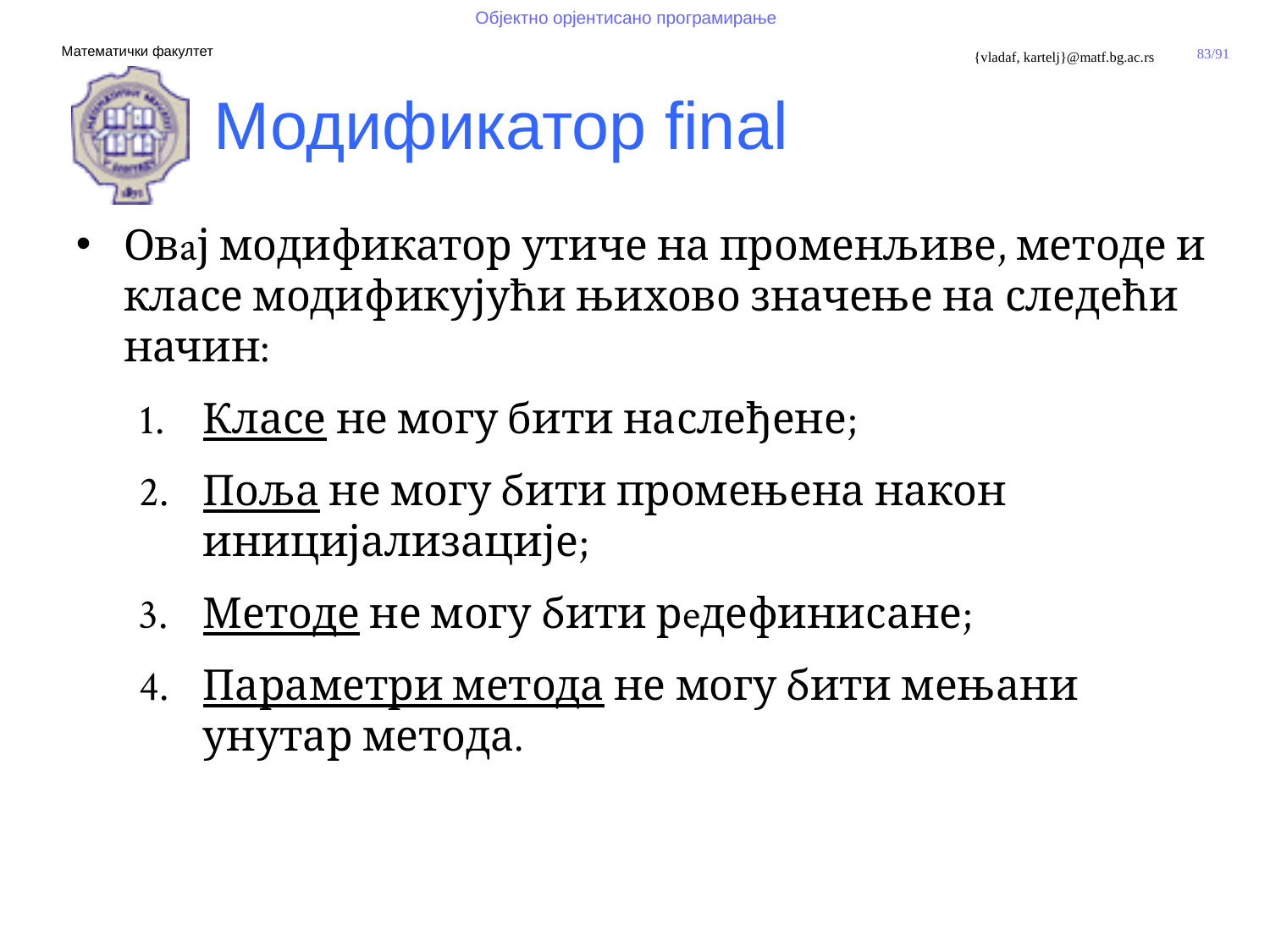

Модификатор final
Овaј модификатор утиче на променљиве, методе и класе модификујући њихово значење на следећи начин:
Класе не могу бити наслеђене;
Поља не могу бити промењена након иницијализације;
Методе не могу бити рeдефинисане;
Параметри метода не могу бити мењани унутар метода.